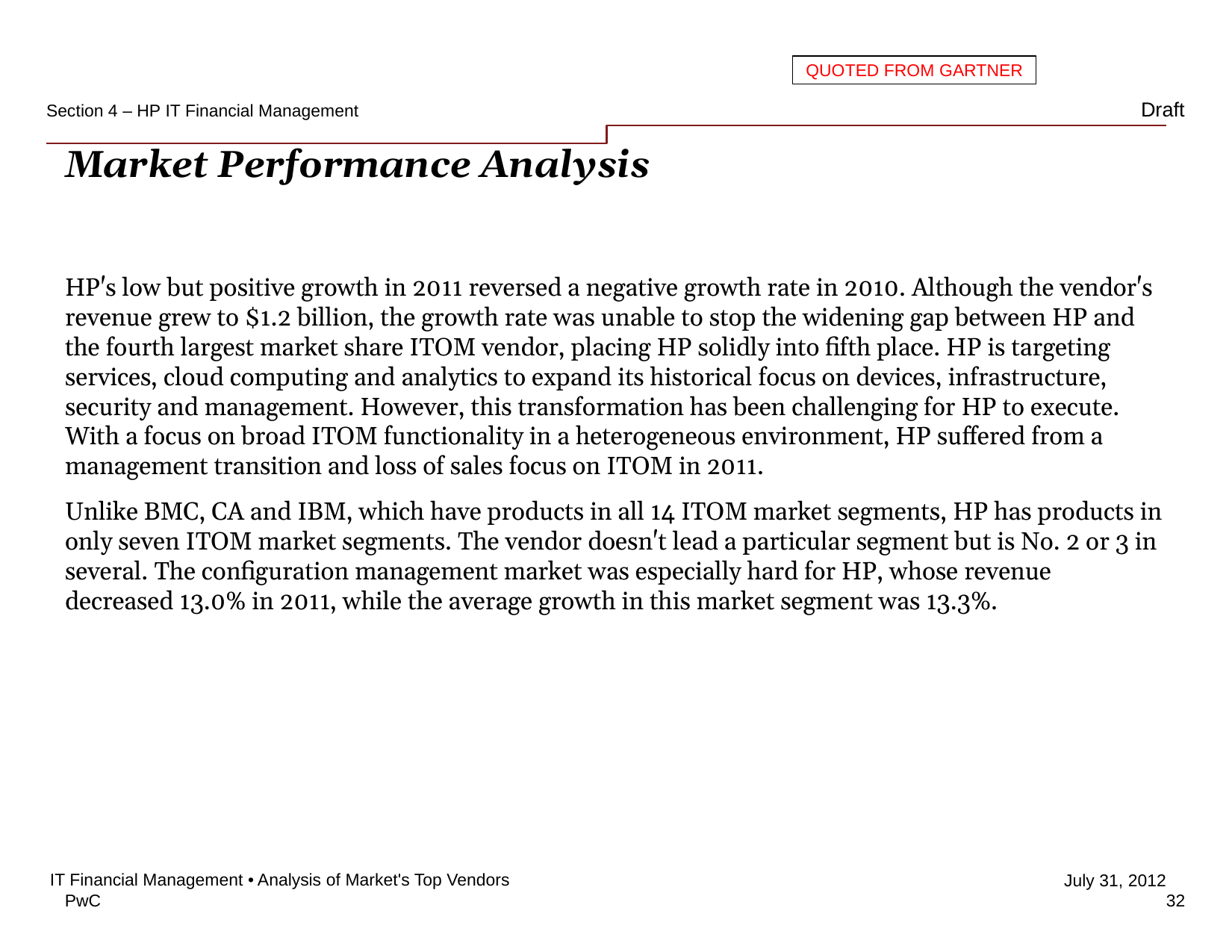

QUOTED FROM GARTNER

Section 4 – HP IT Financial Management
# Market Performance Analysis
HP's low but positive growth in 2011 reversed a negative growth rate in 2010. Although the vendor's revenue grew to $1.2 billion, the growth rate was unable to stop the widening gap between HP and the fourth largest market share ITOM vendor, placing HP solidly into fifth place. HP is targeting services, cloud computing and analytics to expand its historical focus on devices, infrastructure, security and management. However, this transformation has been challenging for HP to execute. With a focus on broad ITOM functionality in a heterogeneous environment, HP suffered from a management transition and loss of sales focus on ITOM in 2011.
Unlike BMC, CA and IBM, which have products in all 14 ITOM market segments, HP has products in only seven ITOM market segments. The vendor doesn't lead a particular segment but is No. 2 or 3 in several. The configuration management market was especially hard for HP, whose revenue decreased 13.0% in 2011, while the average growth in this market segment was 13.3%.
IT Financial Management • Analysis of Market's Top Vendors
32